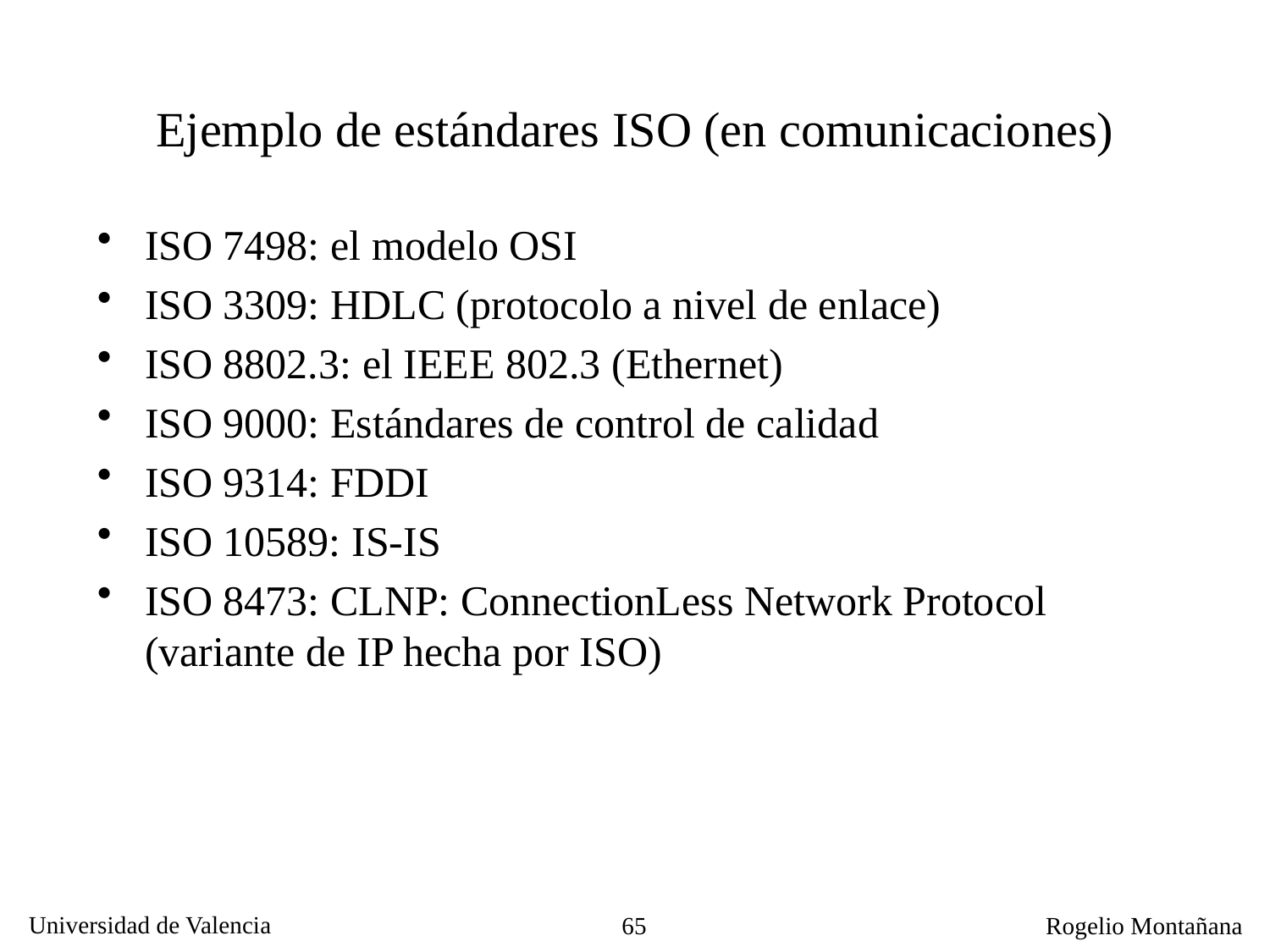

# Ejemplo de estándares ISO (en comunicaciones)
ISO 7498: el modelo OSI
ISO 3309: HDLC (protocolo a nivel de enlace)
ISO 8802.3: el IEEE 802.3 (Ethernet)
ISO 9000: Estándares de control de calidad
ISO 9314: FDDI
ISO 10589: IS-IS
ISO 8473: CLNP: ConnectionLess Network Protocol (variante de IP hecha por ISO)

65